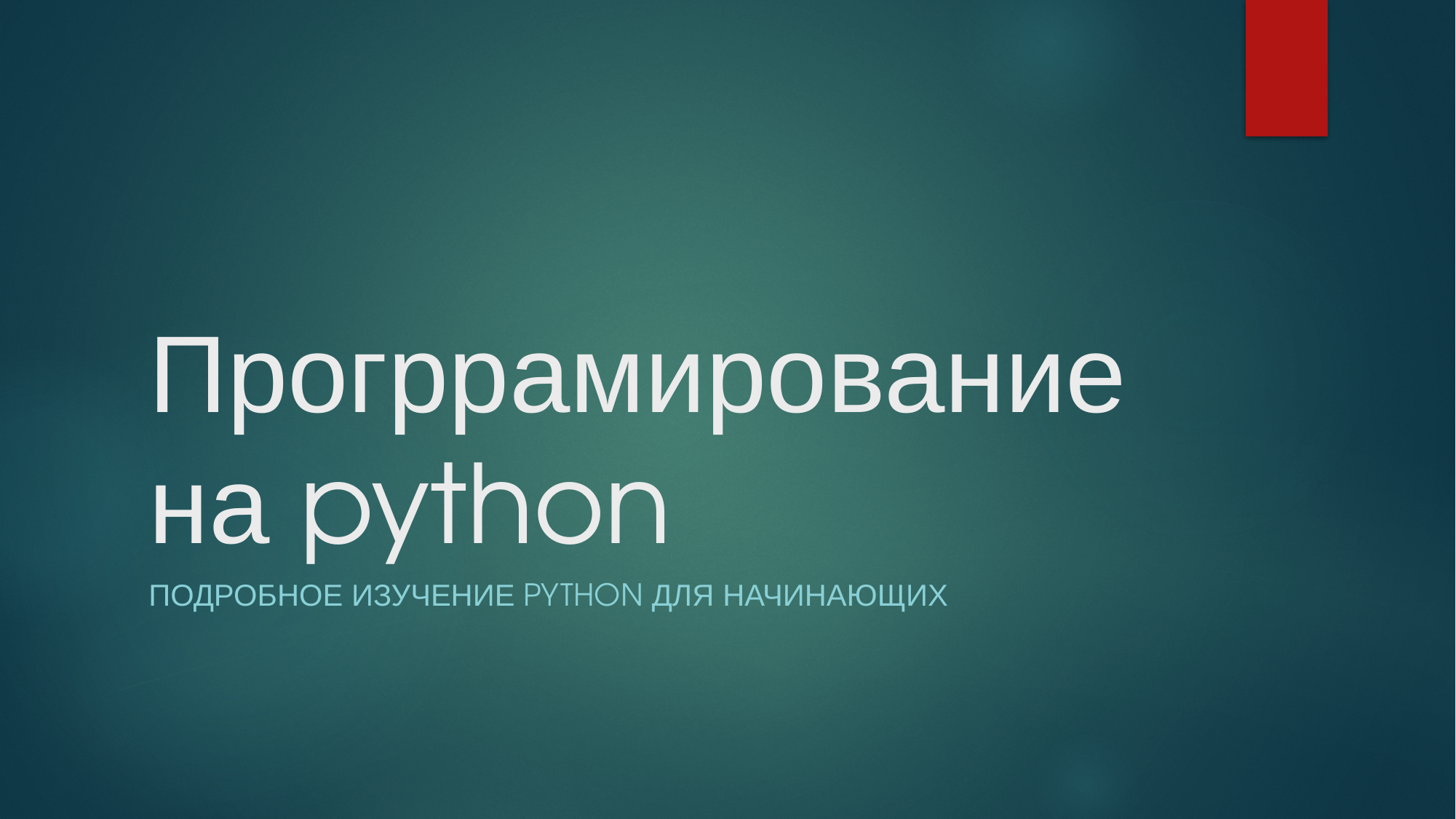

# Прогррамирование на python
ПоДРОБНОЕ ИЗУЧЕНие python для начинающих